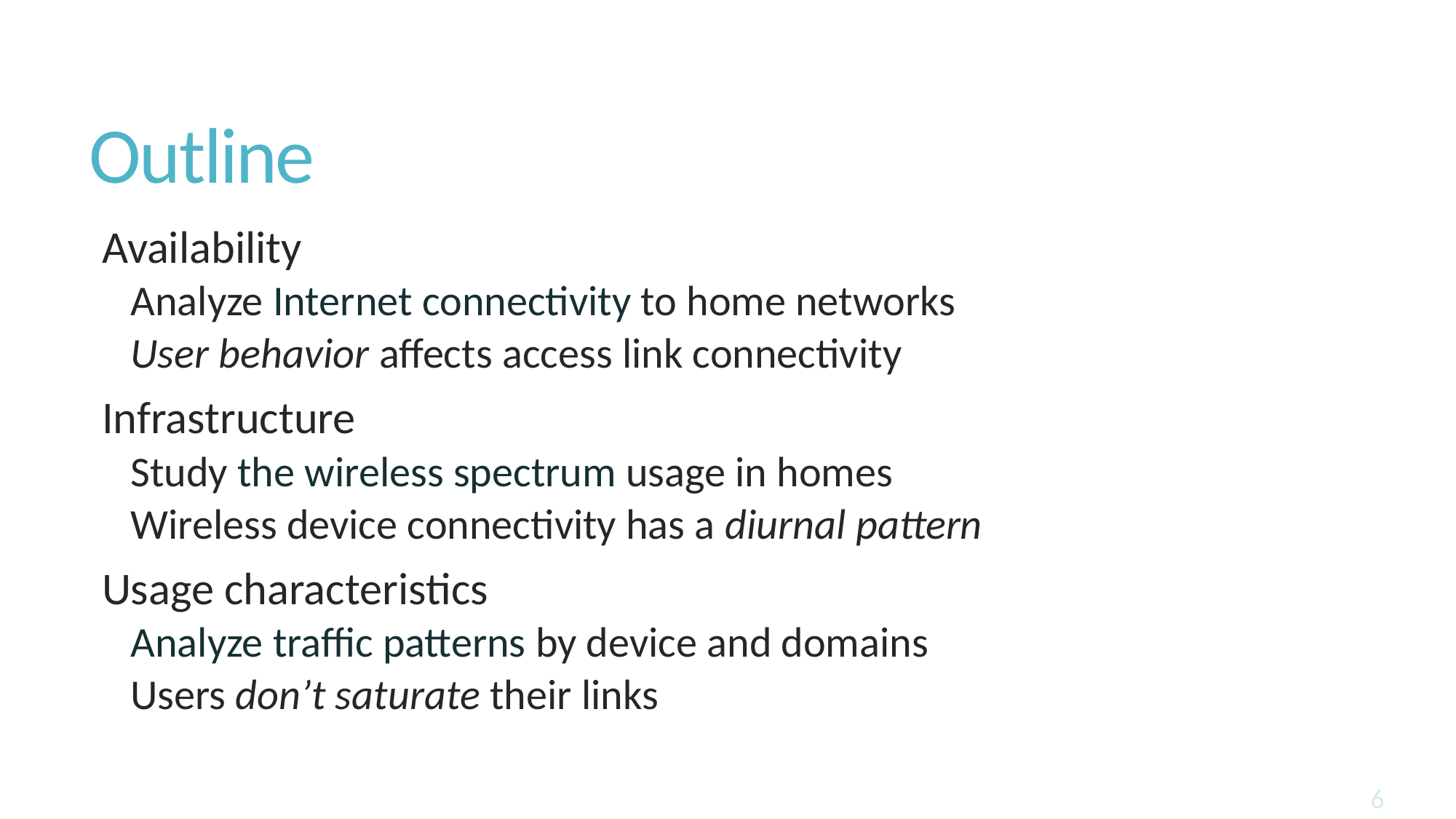

# Outline
Availability
Analyze Internet connectivity to home networks
User behavior affects access link connectivity
Infrastructure
Study the wireless spectrum usage in homes
Wireless device connectivity has a diurnal pattern
Usage characteristics
Analyze traffic patterns by device and domains
Users don’t saturate their links

6